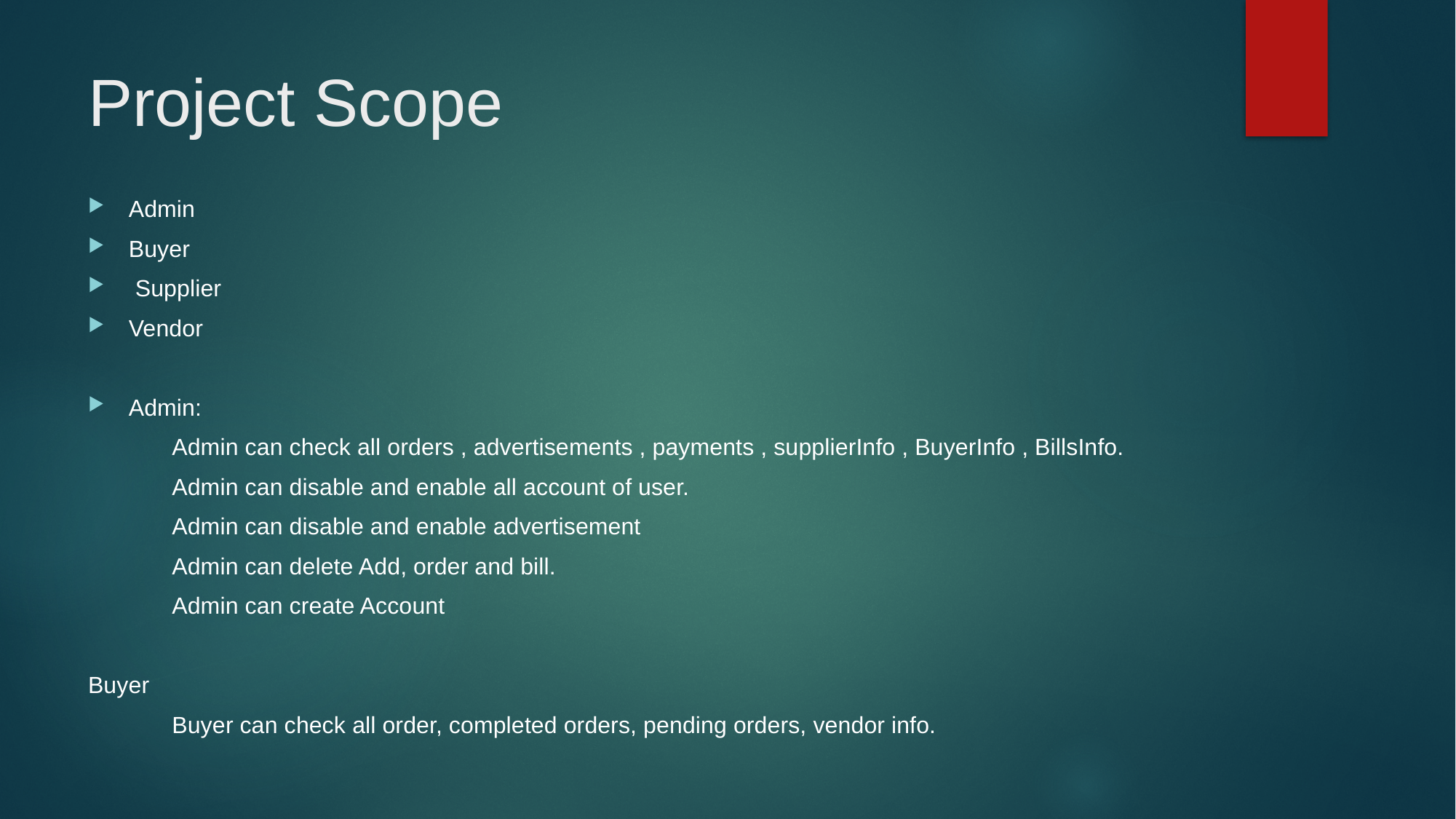

# Project Scope
Admin
Buyer
 Supplier
Vendor

Admin:
			Admin can check all orders , advertisements , payments , supplierInfo , BuyerInfo , BillsInfo.
			Admin can disable and enable all account of user.
			Admin can disable and enable advertisement
			Admin can delete Add, order and bill.
			Admin can create Account

Buyer
		Buyer can check all order, completed orders, pending orders, vendor info.